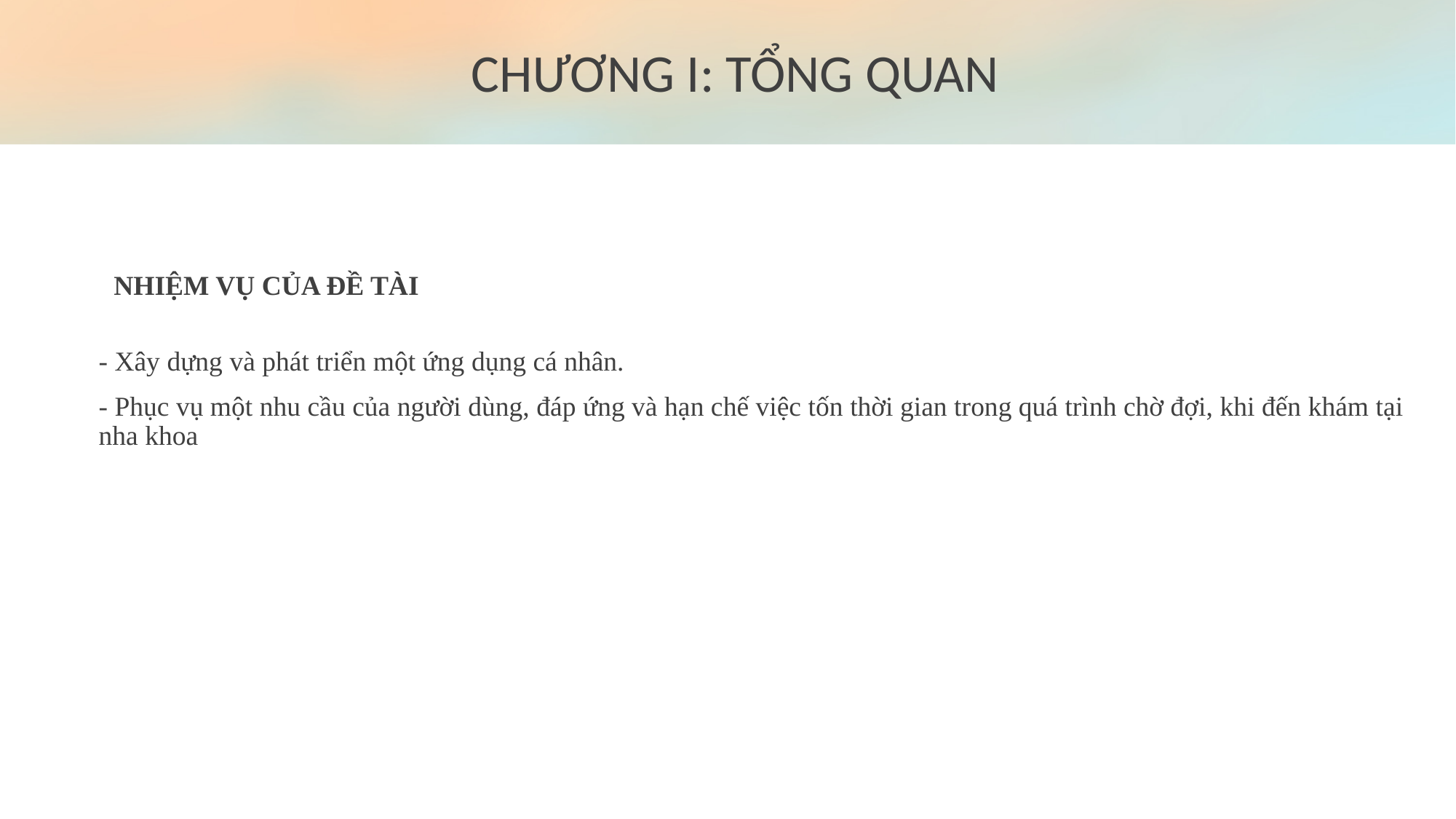

# CHƯƠNG I: TỔNG QUAN
NHIỆM VỤ CỦA ĐỀ TÀI
- Xây dựng và phát triển một ứng dụng cá nhân.
- Phục vụ một nhu cầu của người dùng, đáp ứng và hạn chế việc tốn thời gian trong quá trình chờ đợi, khi đến khám tại nha khoa